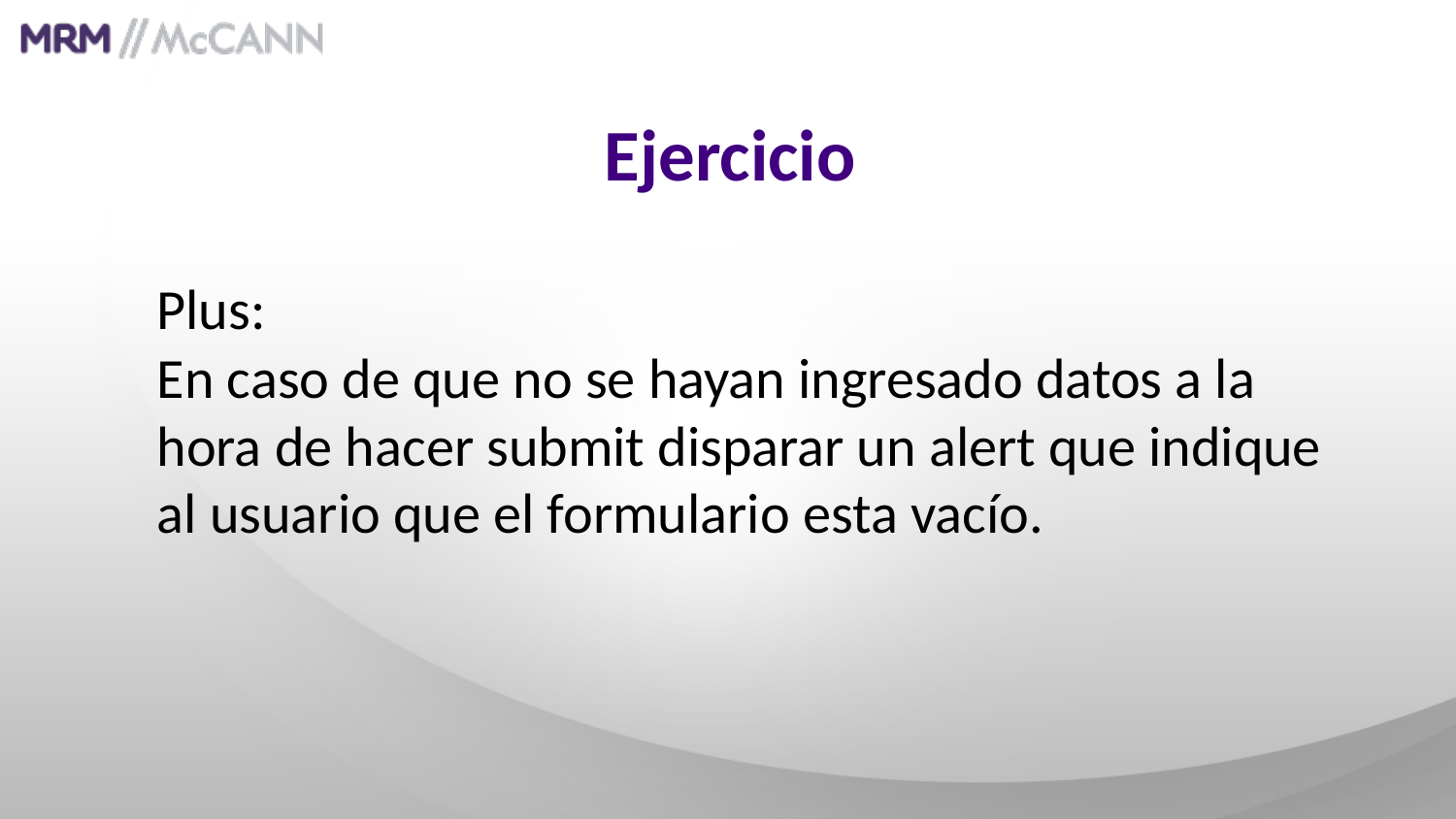

Ejercicio
Plus:
En caso de que no se hayan ingresado datos a la hora de hacer submit disparar un alert que indique al usuario que el formulario esta vacío.